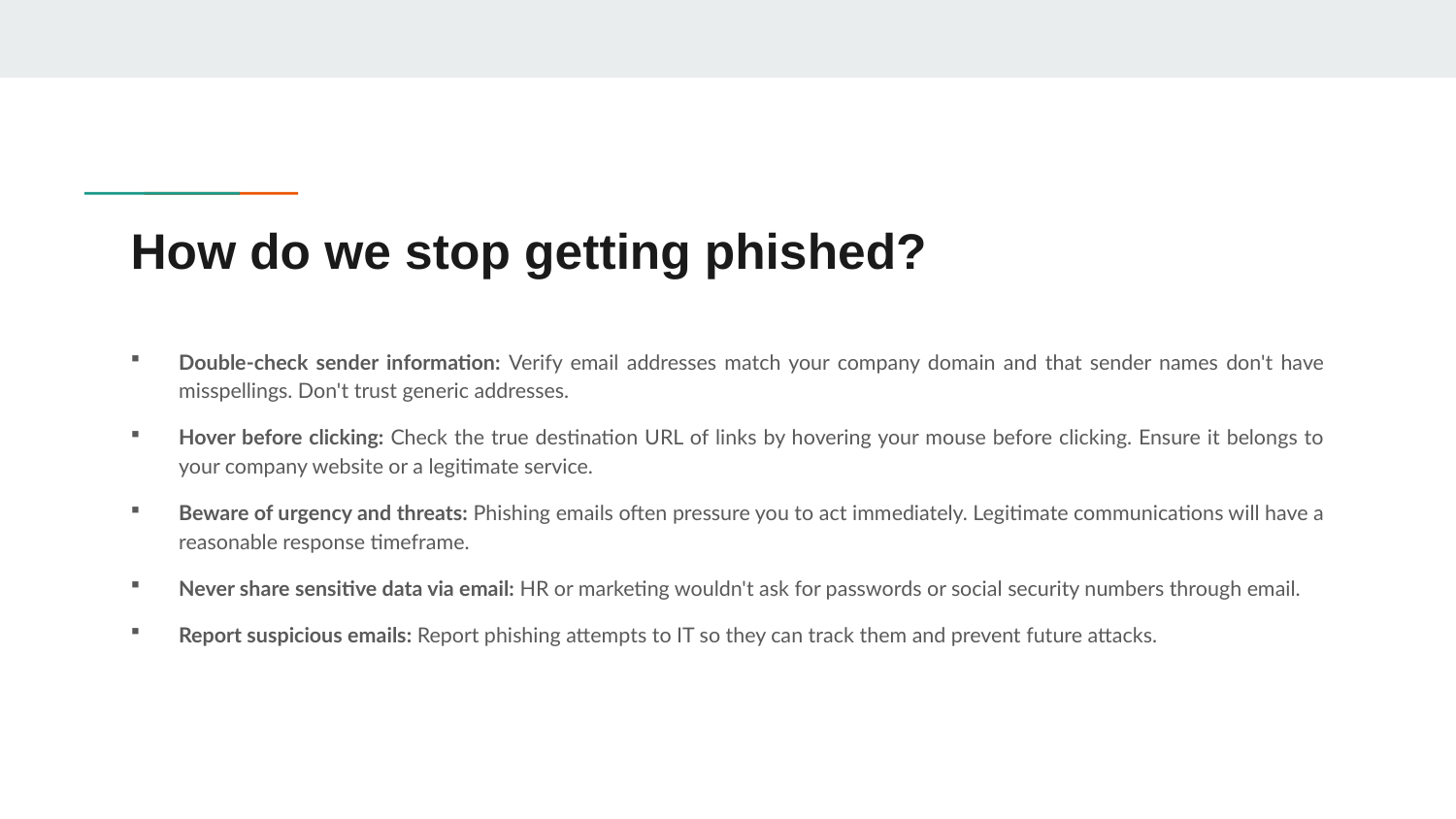

# How do we stop getting phished?
Double-check sender information: Verify email addresses match your company domain and that sender names don't have misspellings. Don't trust generic addresses.
Hover before clicking: Check the true destination URL of links by hovering your mouse before clicking. Ensure it belongs to your company website or a legitimate service.
Beware of urgency and threats: Phishing emails often pressure you to act immediately. Legitimate communications will have a reasonable response timeframe.
Never share sensitive data via email: HR or marketing wouldn't ask for passwords or social security numbers through email.
Report suspicious emails: Report phishing attempts to IT so they can track them and prevent future attacks.